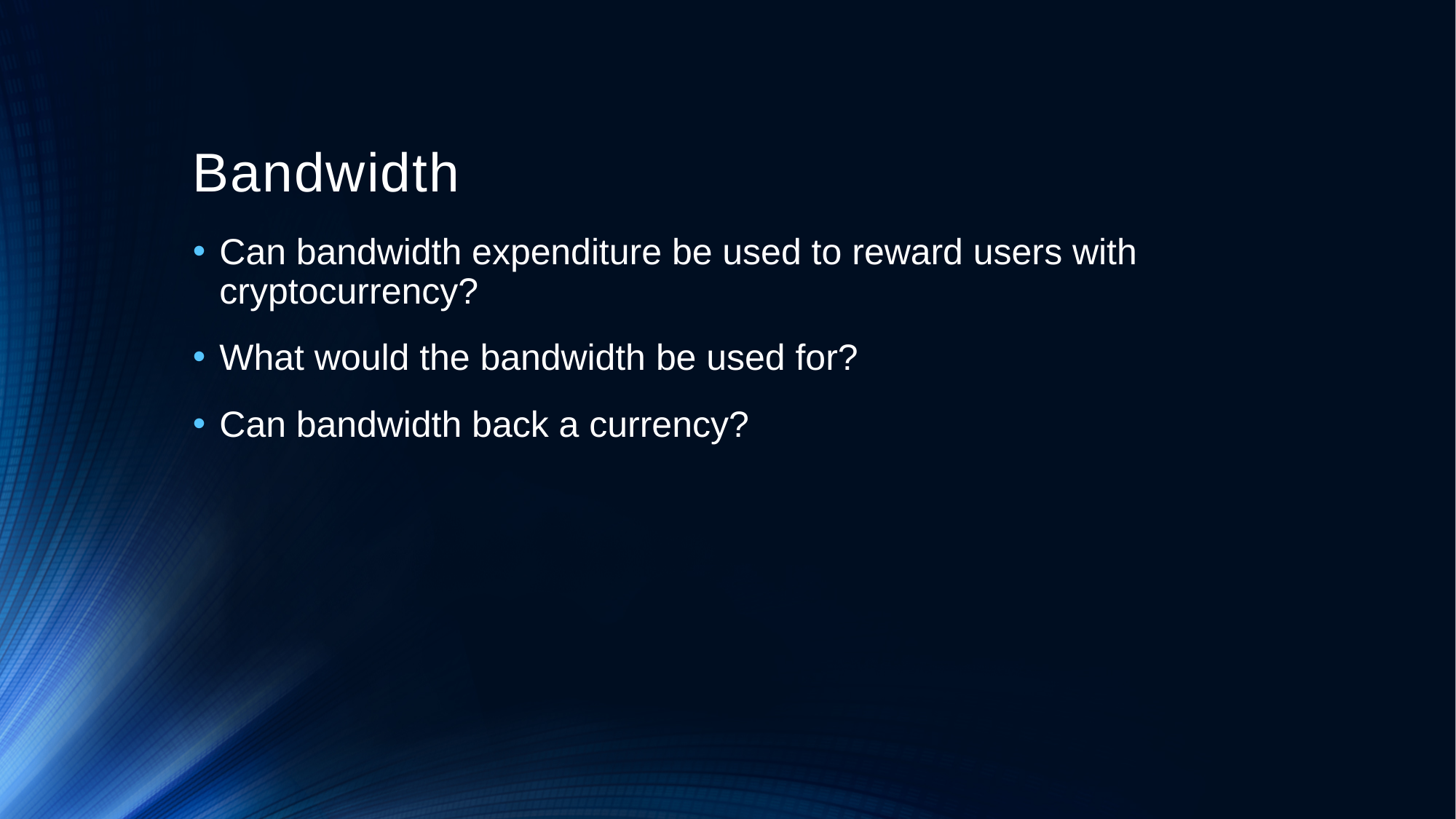

# Bandwidth
Can bandwidth expenditure be used to reward users with cryptocurrency?
What would the bandwidth be used for?
Can bandwidth back a currency?